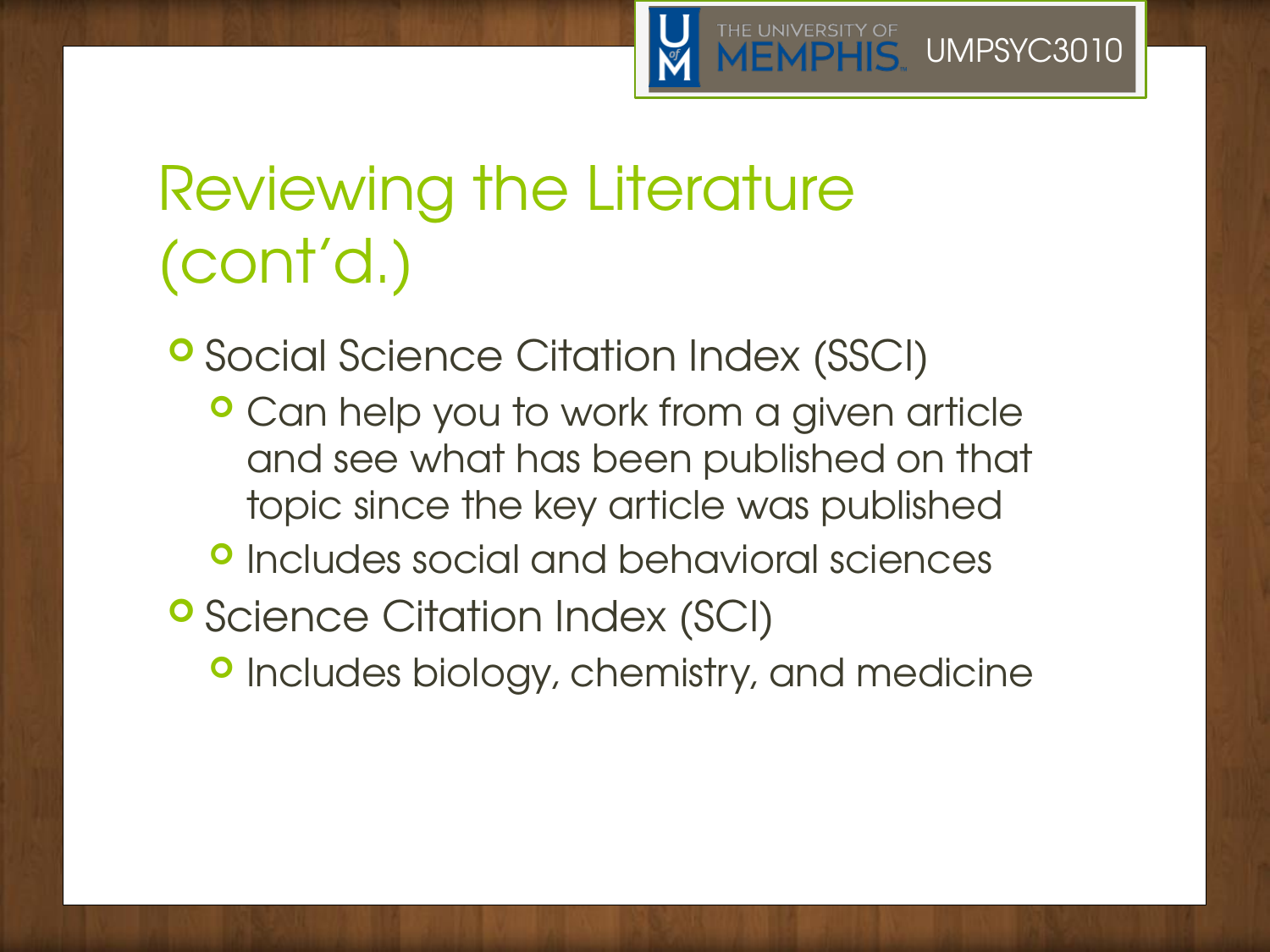

# Reviewing the Literature (cont’d.)
Social Science Citation Index (SSCI)
Can help you to work from a given article and see what has been published on that topic since the key article was published
Includes social and behavioral sciences
Science Citation Index (SCI)
Includes biology, chemistry, and medicine